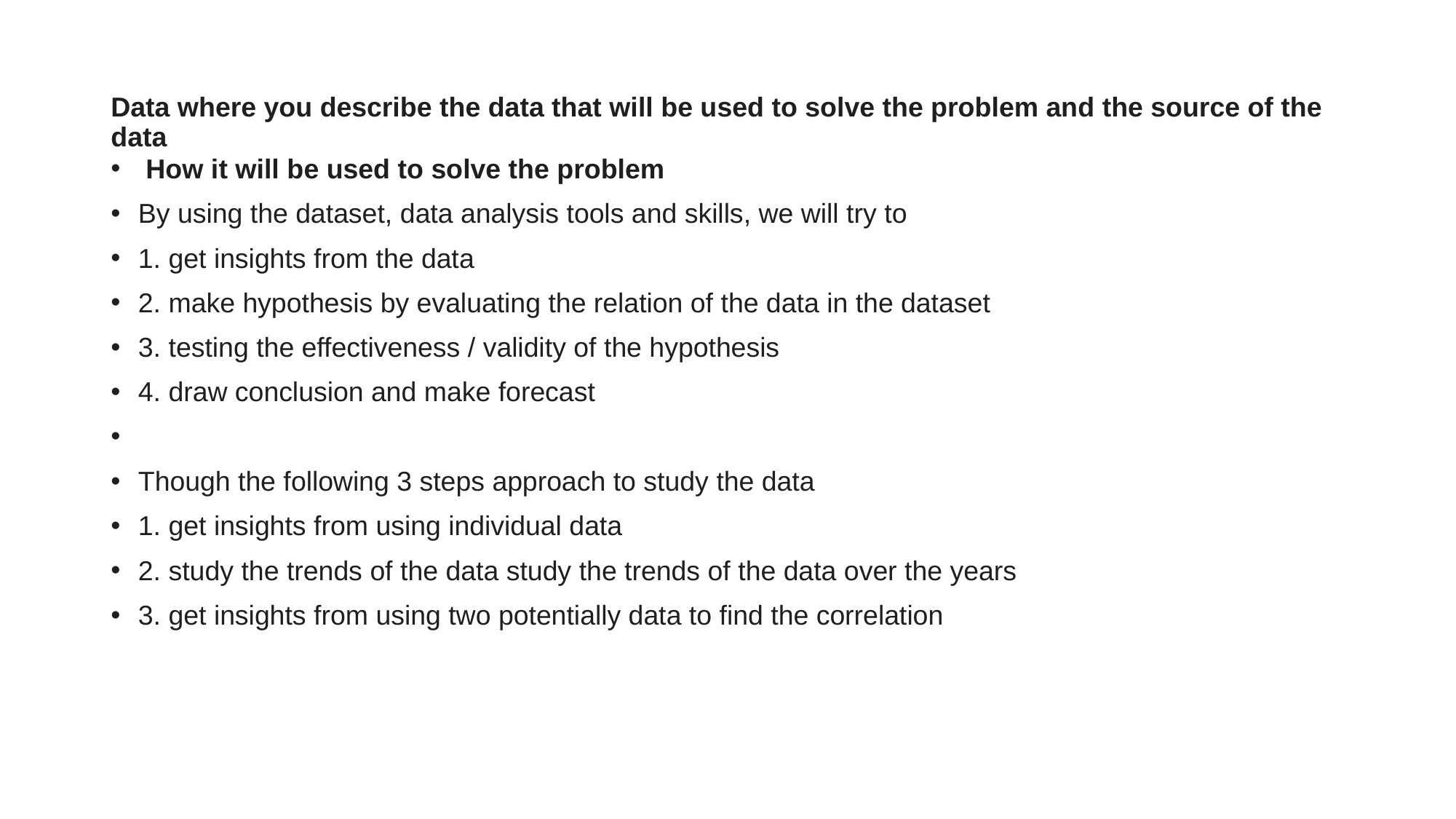

# Data where you describe the data that will be used to solve the problem and the source of the data
 How it will be used to solve the problem
By using the dataset, data analysis tools and skills, we will try to
1. get insights from the data
2. make hypothesis by evaluating the relation of the data in the dataset
3. testing the effectiveness / validity of the hypothesis
4. draw conclusion and make forecast

Though the following 3 steps approach to study the data
1. get insights from using individual data
2. study the trends of the data study the trends of the data over the years
3. get insights from using two potentially data to find the correlation